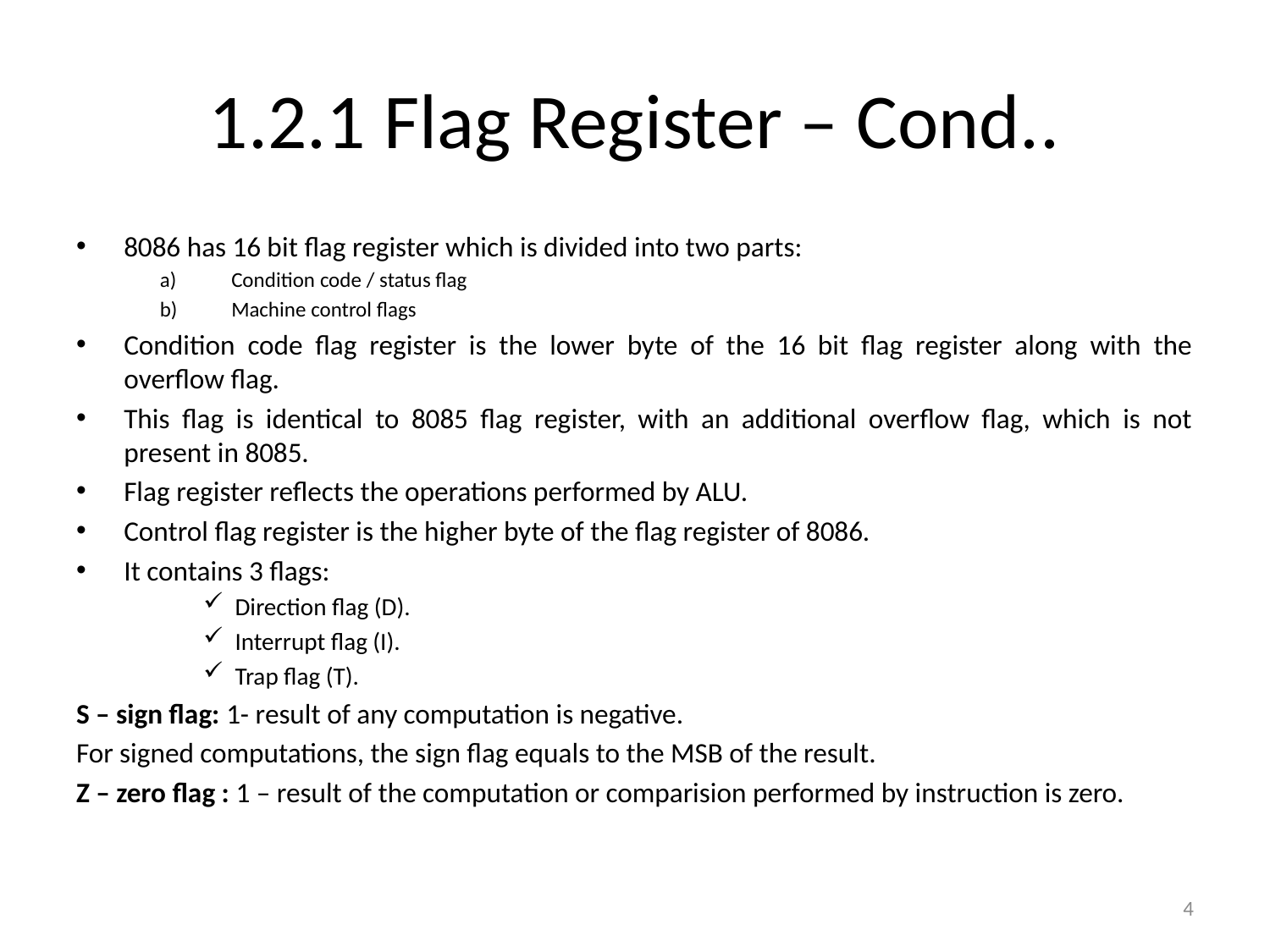

# 1.2.1 Flag Register – Cond..
8086 has 16 bit flag register which is divided into two parts:
Condition code / status flag
Machine control flags
Condition code flag register is the lower byte of the 16 bit flag register along with the overflow flag.
This flag is identical to 8085 flag register, with an additional overflow flag, which is not present in 8085.
Flag register reflects the operations performed by ALU.
Control flag register is the higher byte of the flag register of 8086.
It contains 3 flags:
Direction flag (D).
Interrupt flag (I).
Trap flag (T).
S – sign flag: 1- result of any computation is negative.
For signed computations, the sign flag equals to the MSB of the result.
Z – zero flag : 1 – result of the computation or comparision performed by instruction is zero.
4